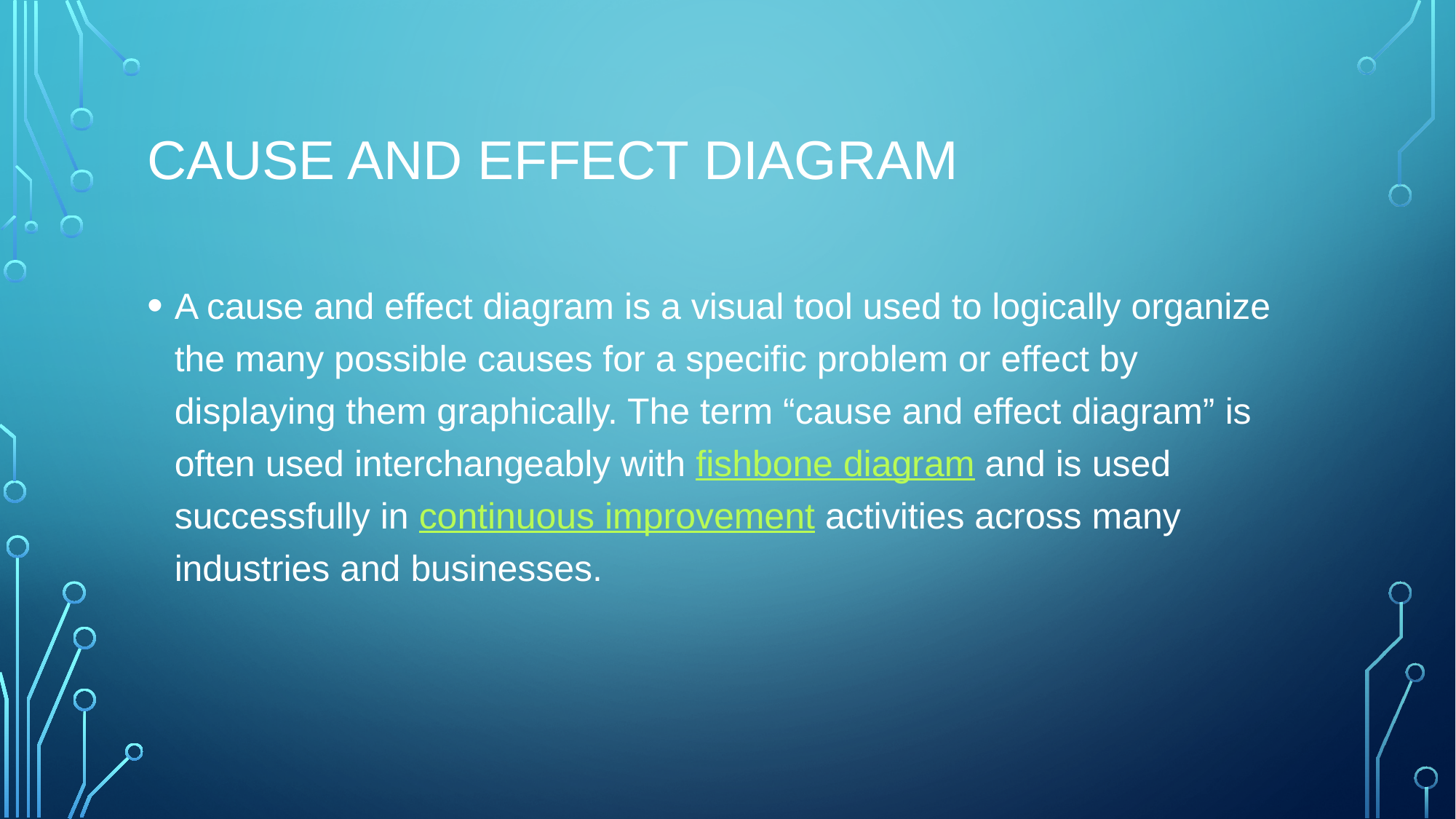

# cause and effect diagram
A cause and effect diagram is a visual tool used to logically organize the many possible causes for a specific problem or effect by displaying them graphically. The term “cause and effect diagram” is often used interchangeably with fishbone diagram and is used successfully in continuous improvement activities across many industries and businesses.